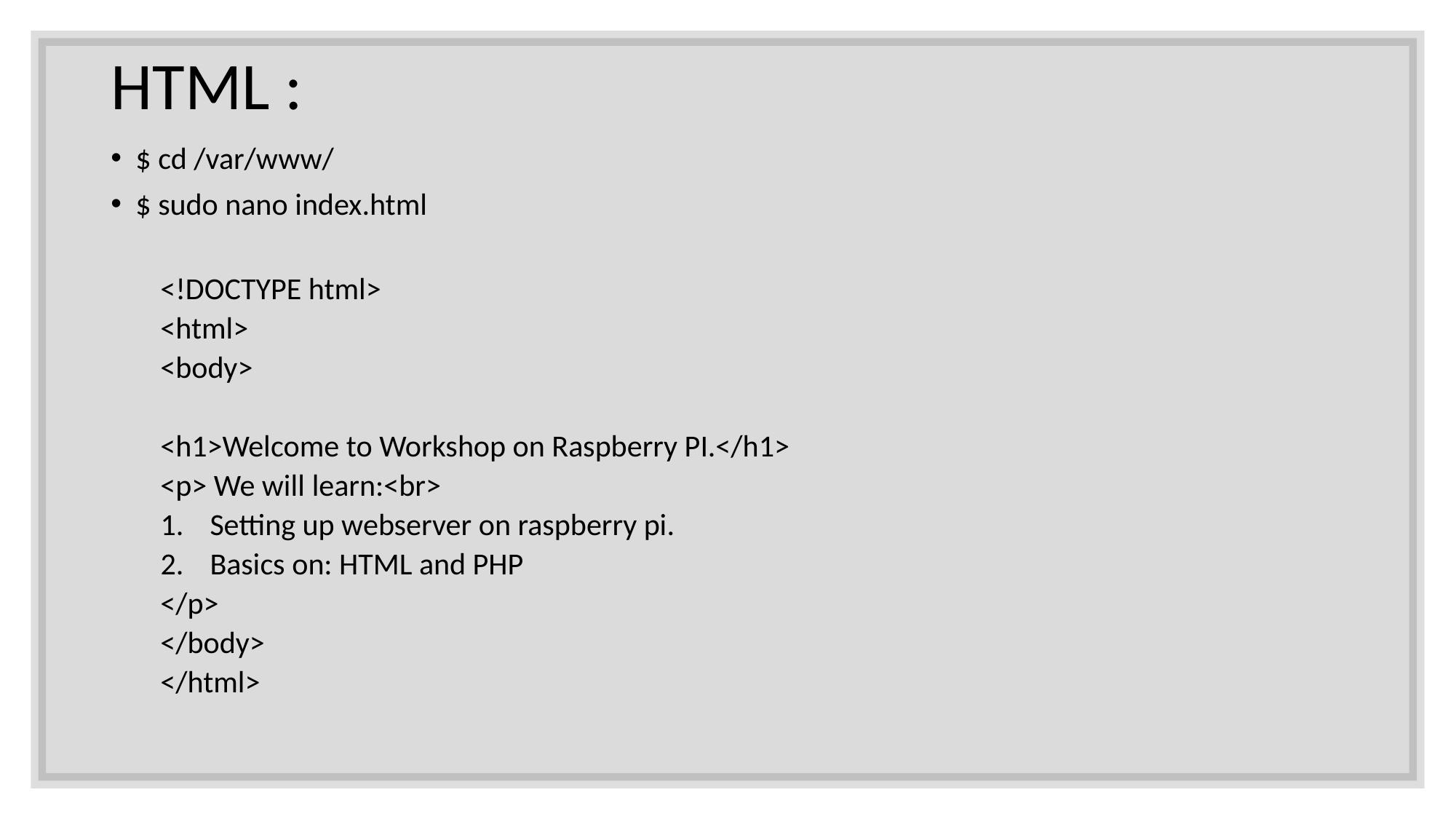

# HTML :
$ cd /var/www/
$ sudo nano index.html

<!DOCTYPE html>
<html>
<body>

<h1>Welcome to Workshop on Raspberry PI.</h1>
<p> We will learn:<br>
Setting up webserver on raspberry pi.
Basics on: HTML and PHP
</p>
</body>
</html>